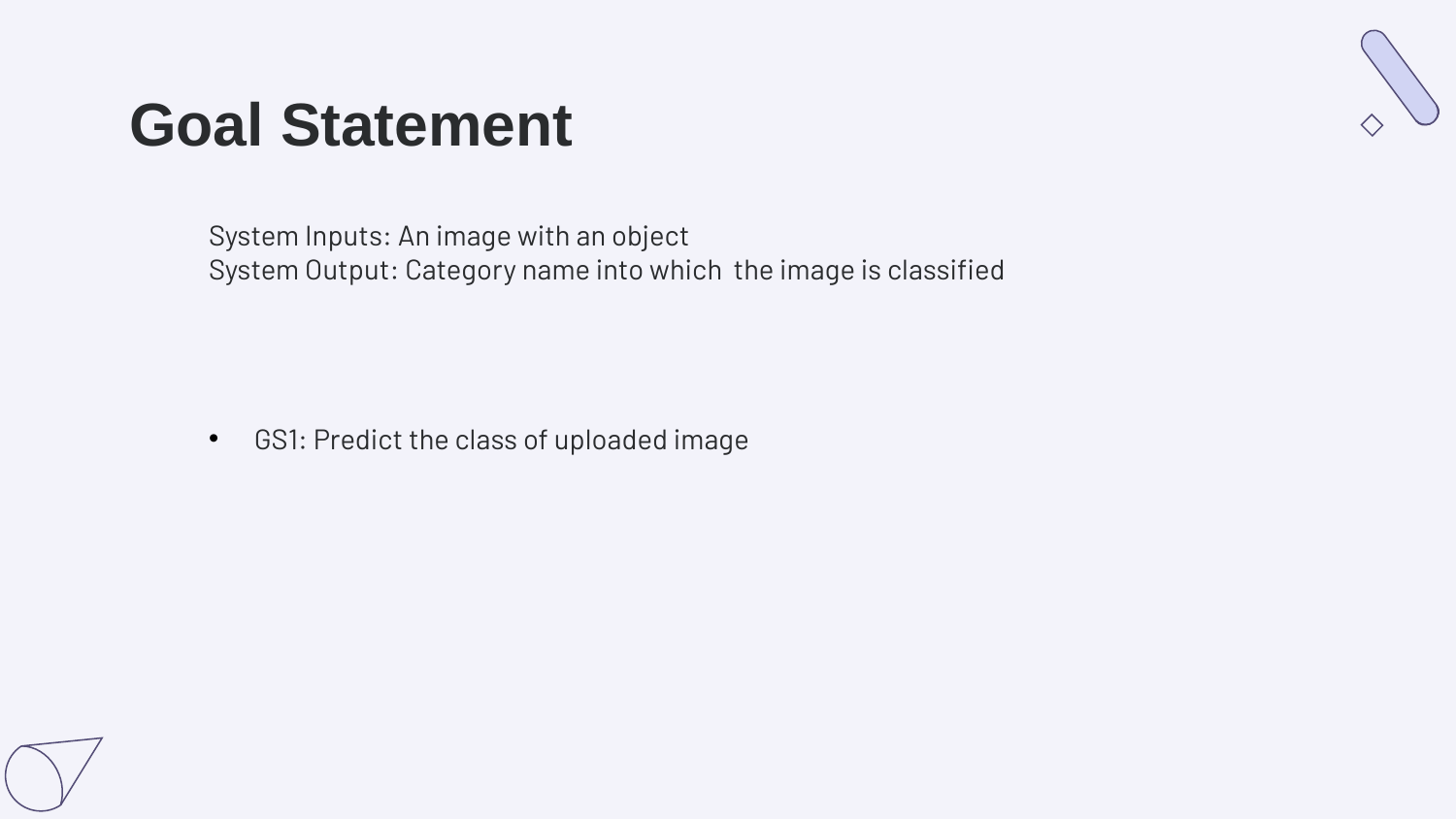

# Goal Statement
System Inputs: An image with an object
System Output: Category name into which  the image is classified

GS1: Predict the class of uploaded image